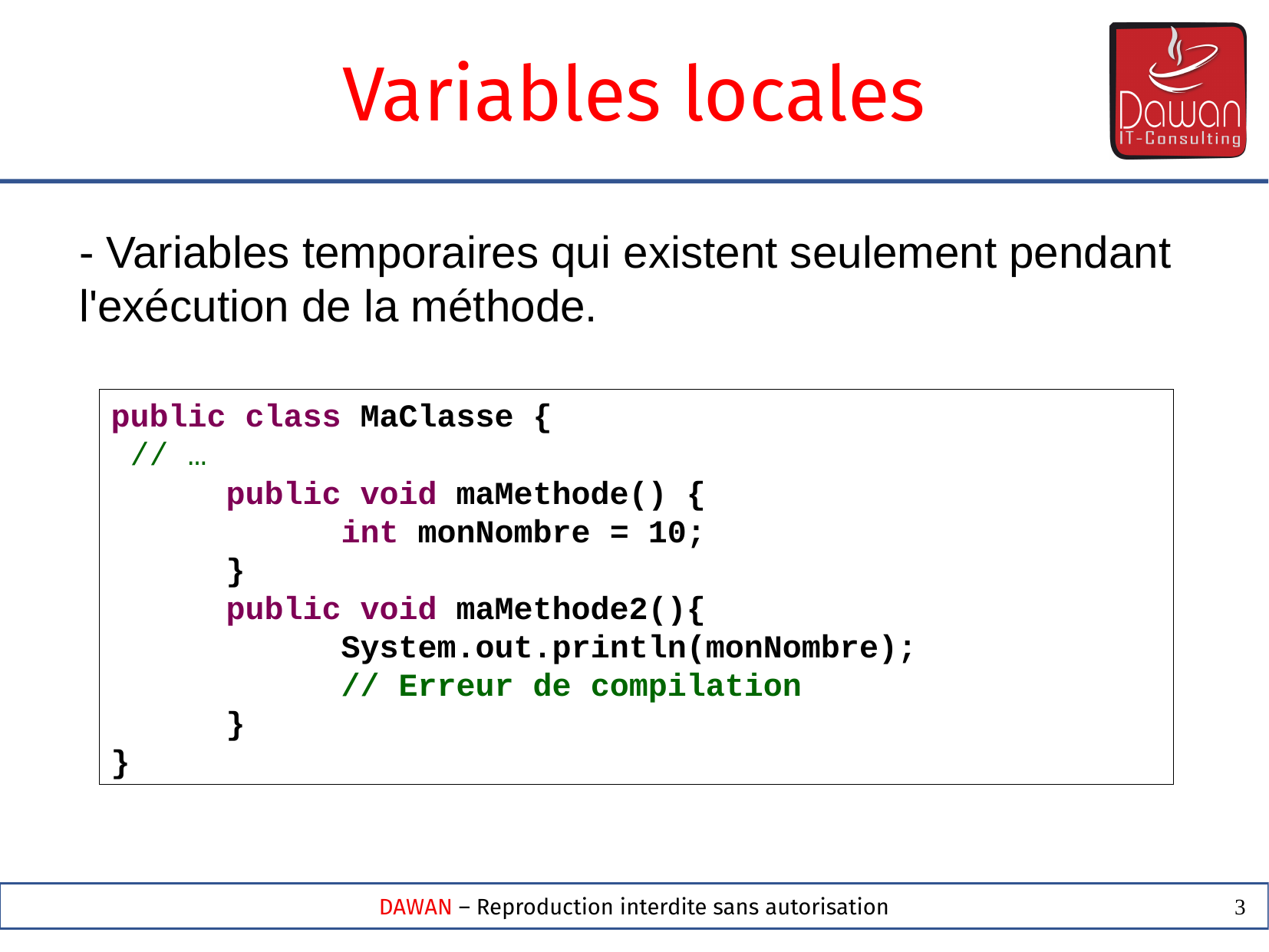

Variables locales
- Variables temporaires qui existent seulement pendant  l'exécution de la méthode.
public class MaClasse {
 // …
	public void maMethode() {
		int monNombre = 10;
	}
	public void maMethode2(){
		System.out.println(monNombre);
		// Erreur de compilation
	}
}
3